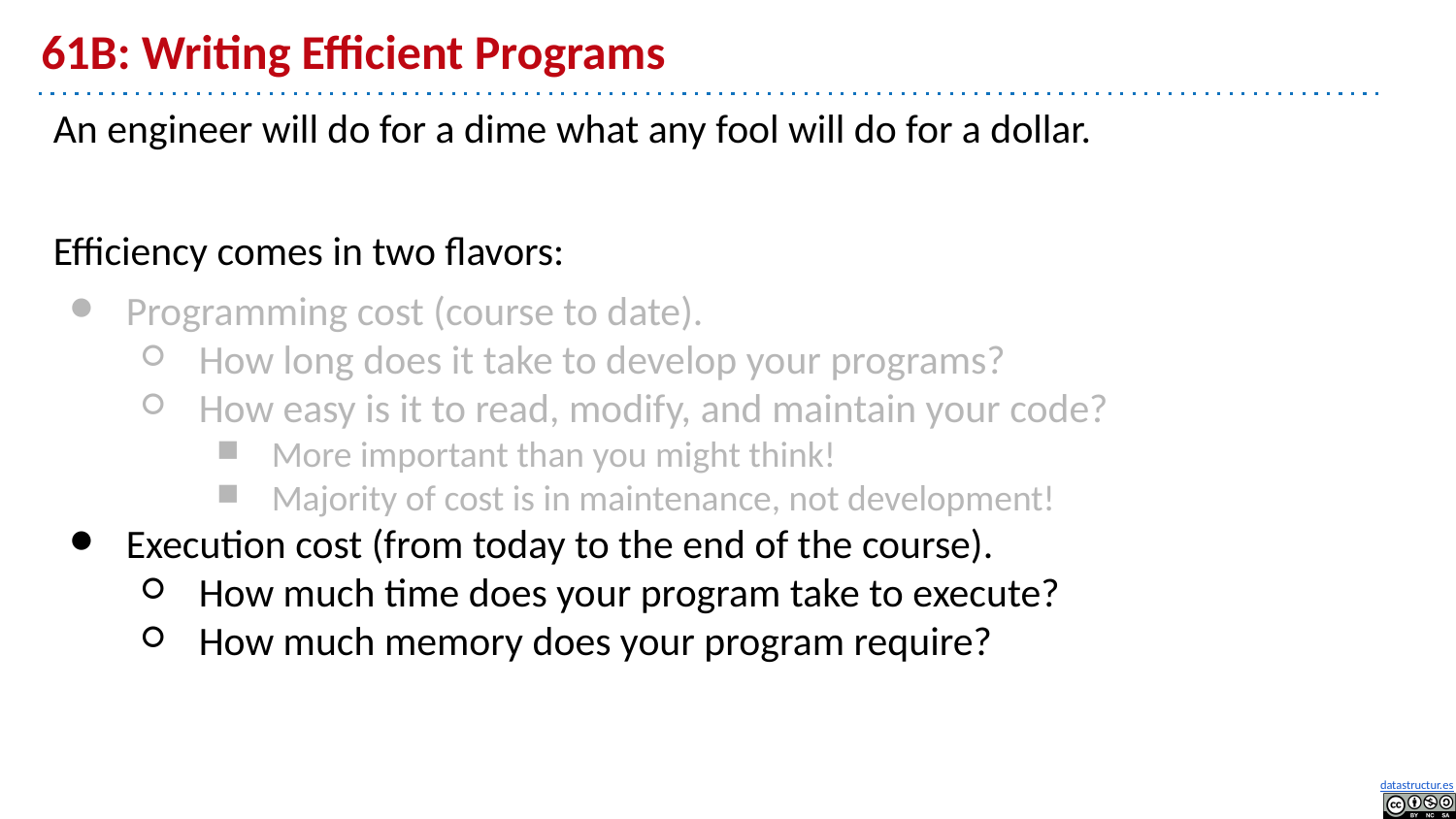

# 61B: Writing Efficient Programs
An engineer will do for a dime what any fool will do for a dollar.

Efficiency comes in two flavors:
Programming cost (course to date).
How long does it take to develop your programs?
How easy is it to read, modify, and maintain your code?
More important than you might think!
Majority of cost is in maintenance, not development!
Execution cost (from today to the end of the course).
How much time does your program take to execute?
How much memory does your program require?